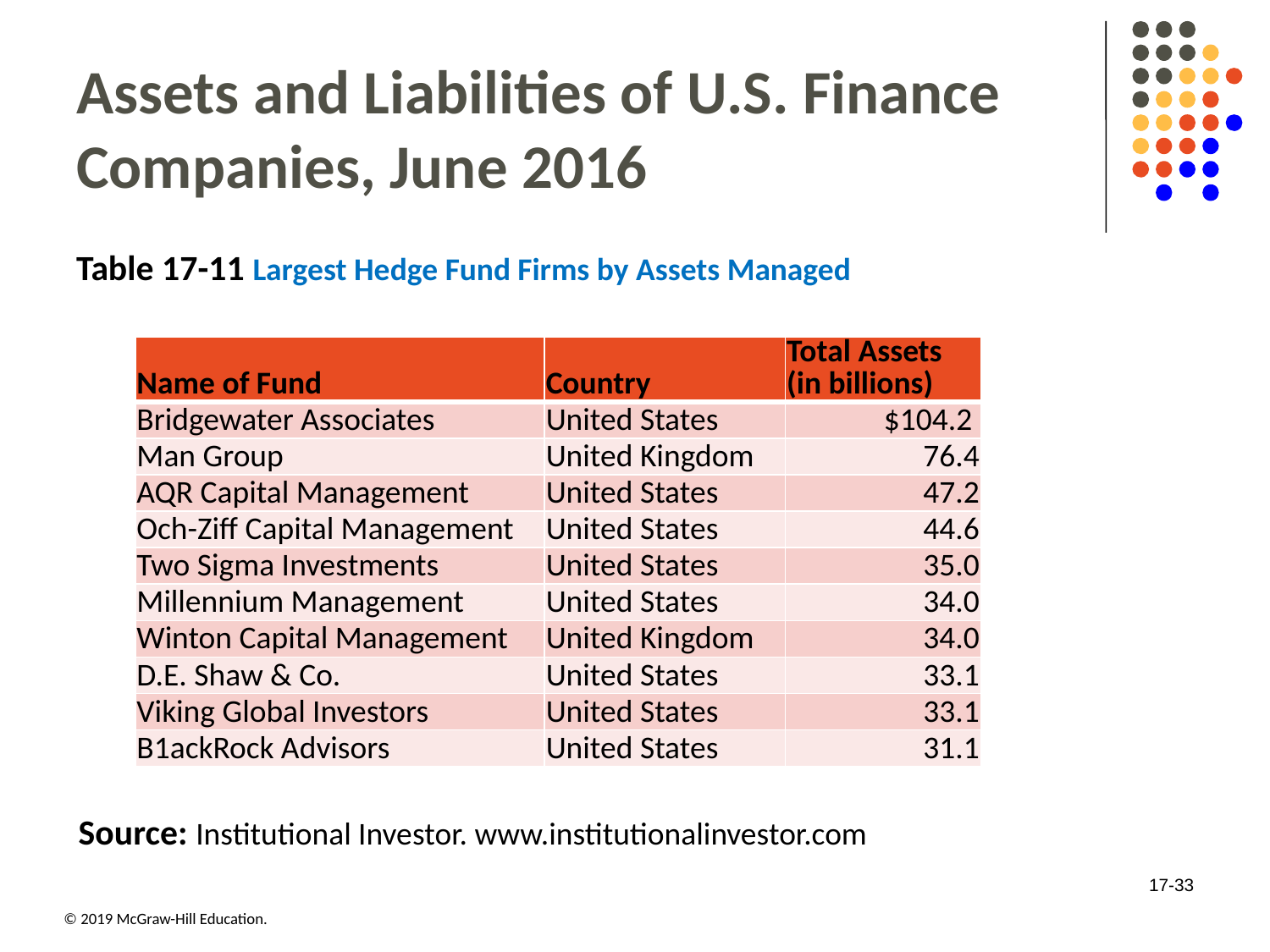

# Assets and Liabilities of U.S. Finance Companies, June 2016
Table 17-11 Largest Hedge Fund Firms by Assets Managed
| Name of Fund | Country | Total Assets (in billions) |
| --- | --- | --- |
| Bridgewater Associates | United States | $104.2 |
| Man Group | United Kingdom | 76.4 |
| AQR Capital Management | United States | 47.2 |
| Och-Ziff Capital Management | United States | 44.6 |
| Two Sigma Investments | United States | 35.0 |
| Millennium Management | United States | 34.0 |
| Winton Capital Management | United Kingdom | 34.0 |
| D.E. Shaw & Co. | United States | 33.1 |
| Viking Global Investors | United States | 33.1 |
| B1ackRock Advisors | United States | 31.1 |
Source: Institutional Investor. www.institutionalinvestor.com
17-33